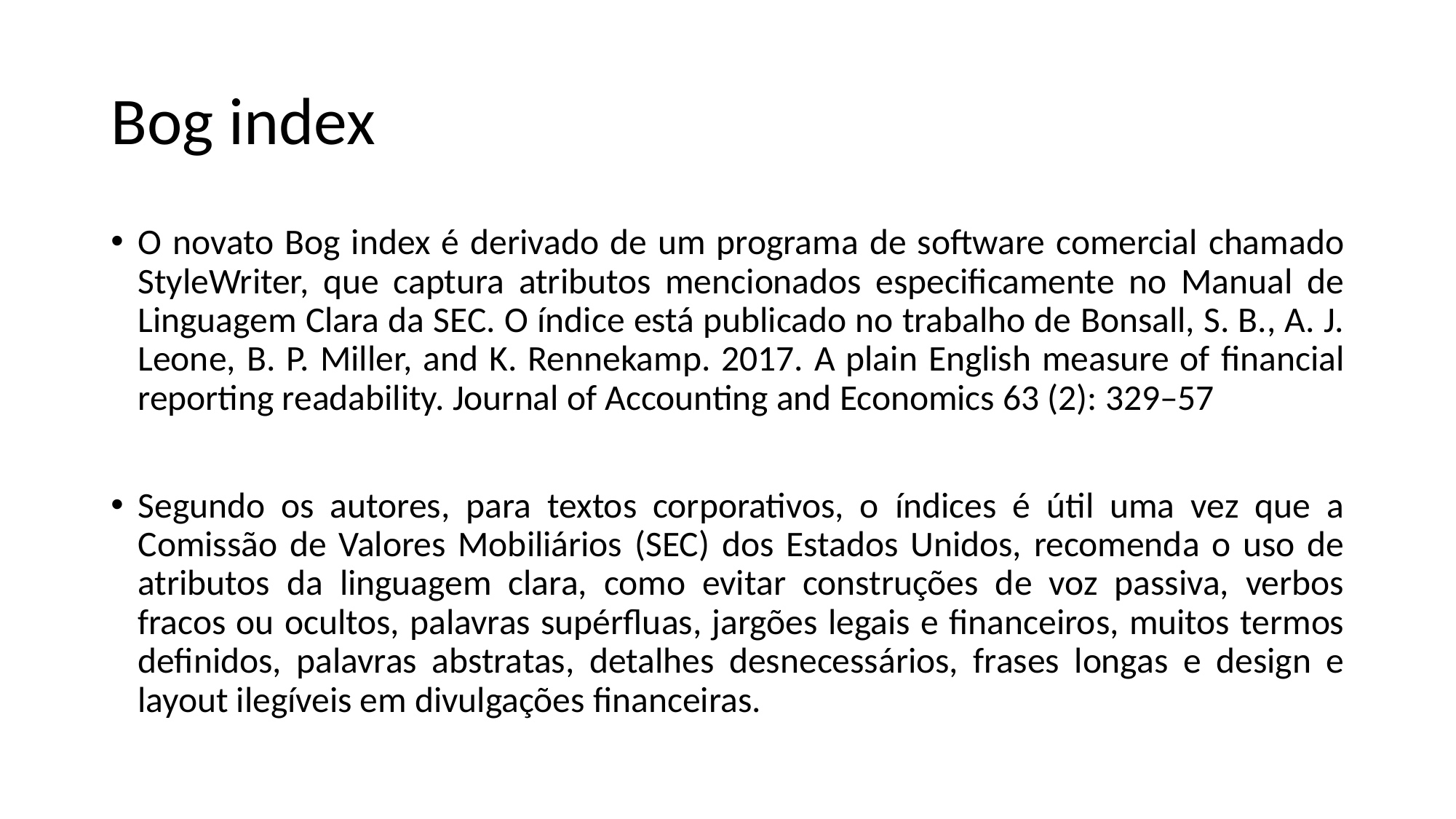

# Bog index
O novato Bog index é derivado de um programa de software comercial chamado StyleWriter, que captura atributos mencionados especificamente no Manual de Linguagem Clara da SEC. O índice está publicado no trabalho de Bonsall, S. B., A. J. Leone, B. P. Miller, and K. Rennekamp. 2017. A plain English measure of ﬁnancial reporting readability. Journal of Accounting and Economics 63 (2): 329–57

Segundo os autores, para textos corporativos, o índices é útil uma vez que a Comissão de Valores Mobiliários (SEC) dos Estados Unidos, recomenda o uso de atributos da linguagem clara, como evitar construções de voz passiva, verbos fracos ou ocultos, palavras supérfluas, jargões legais e financeiros, muitos termos definidos, palavras abstratas, detalhes desnecessários, frases longas e design e layout ilegíveis em divulgações financeiras.